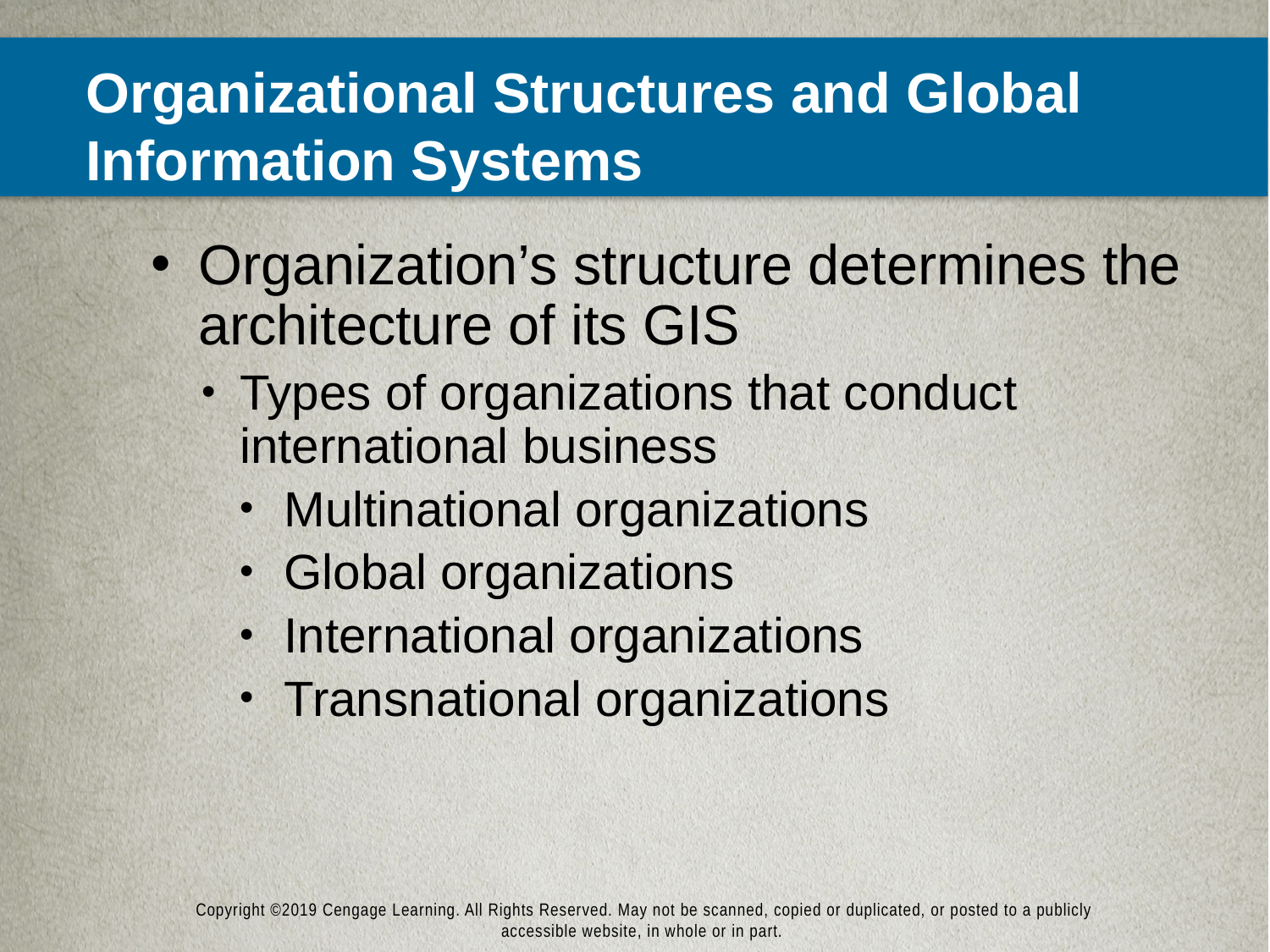

# Organizational Structures and Global Information Systems
Organization’s structure determines the architecture of its GIS
Types of organizations that conduct international business
Multinational organizations
Global organizations
International organizations
Transnational organizations